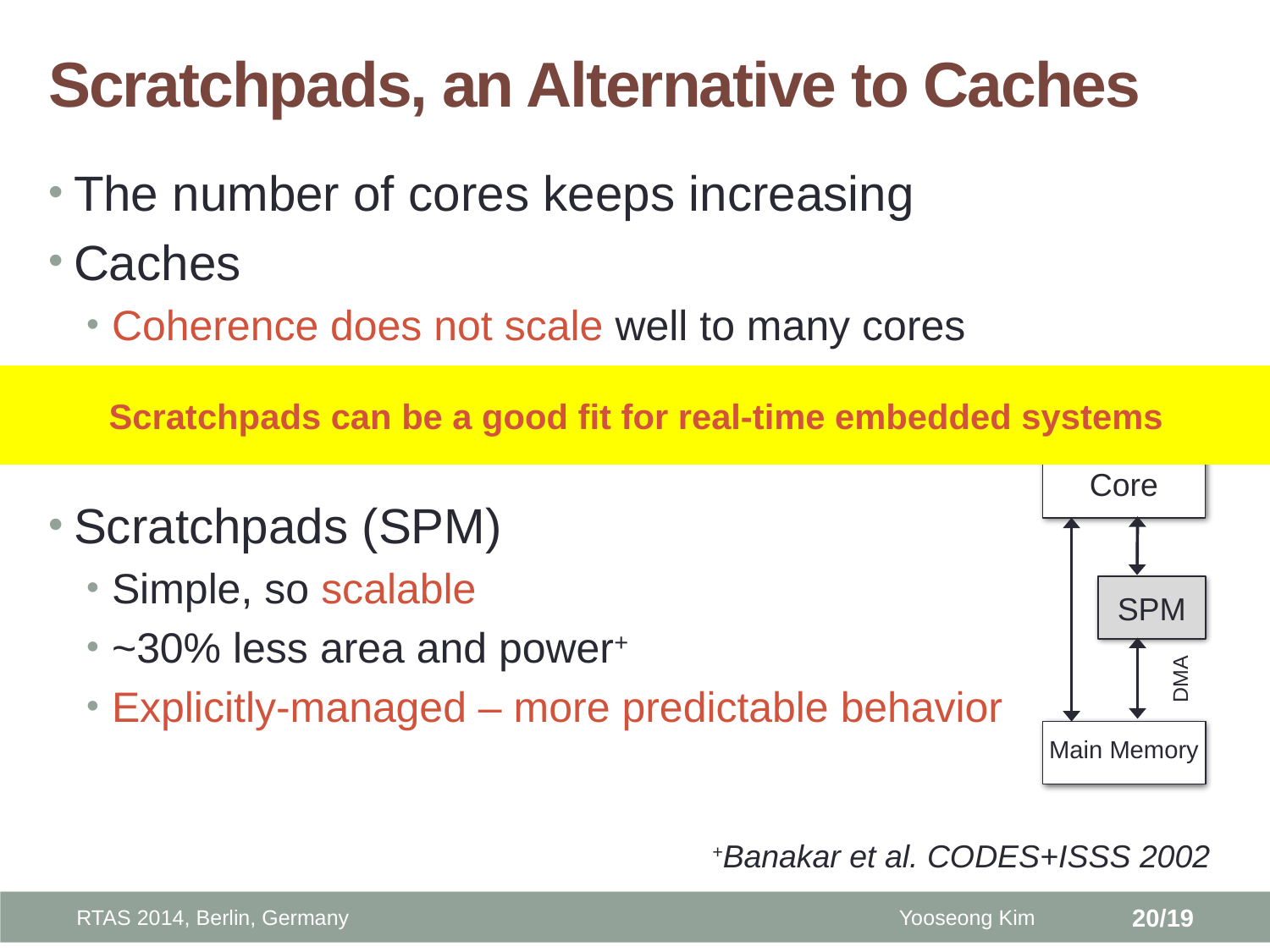

# Scratchpads, an Alternative to Caches
The number of cores keeps increasing
Caches
Coherence does not scale well to many cores
Transparency – easy programming, difficult WCET analysis

Scratchpads (SPM)
Simple, so scalable
~30% less area and power+
Explicitly-managed – more predictable behavior

Scratchpads can be a good fit for real-time embedded systems

Core
SPM
DMA
Main Memory
+Banakar et al. CODES+ISSS 2002
RTAS 2014, Berlin, Germany
Yooseong Kim
20/19